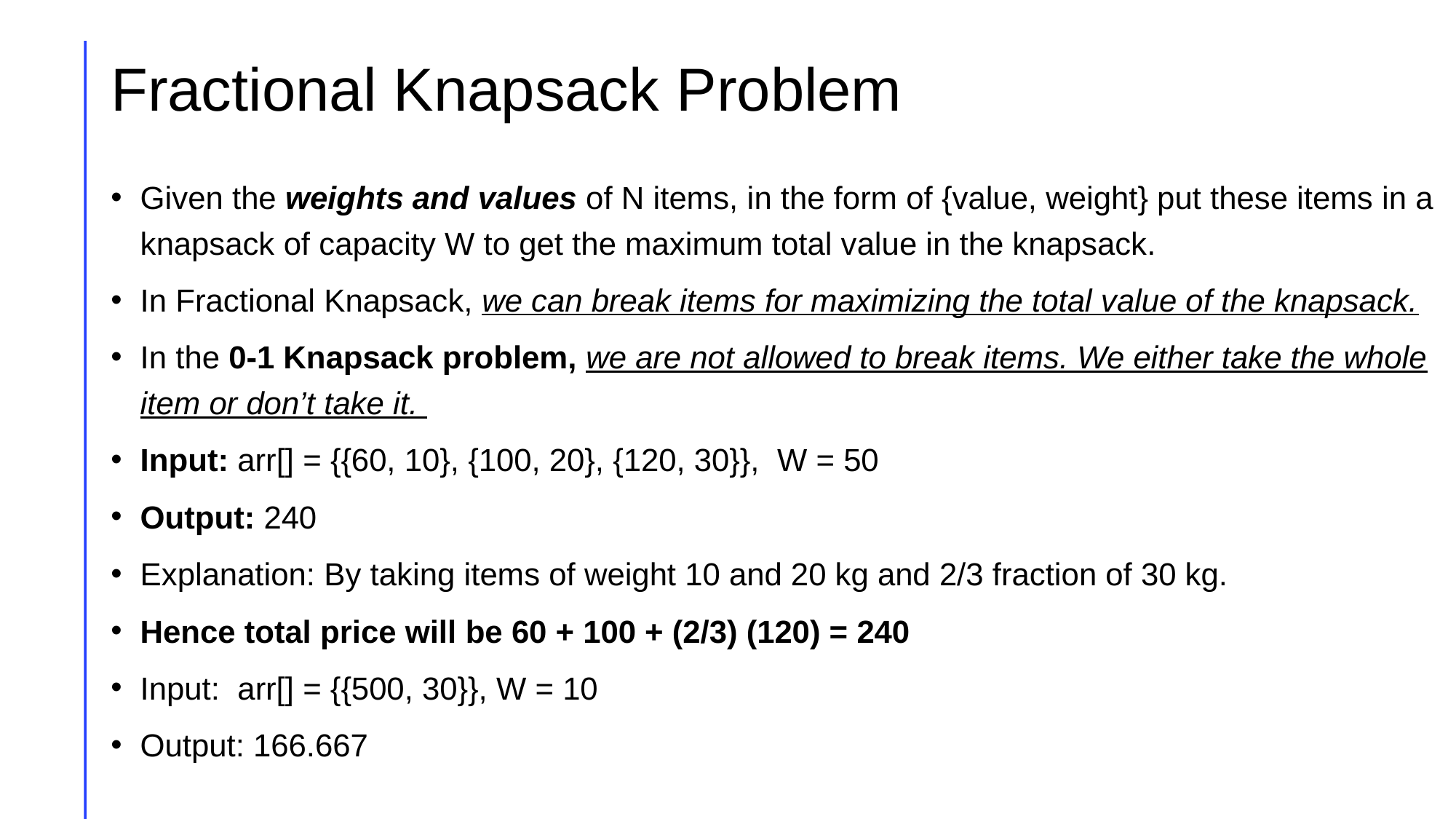

# Fractional Knapsack Problem
Given the weights and values of N items, in the form of {value, weight} put these items in a knapsack of capacity W to get the maximum total value in the knapsack.
In Fractional Knapsack, we can break items for maximizing the total value of the knapsack.
In the 0-1 Knapsack problem, we are not allowed to break items. We either take the whole item or don’t take it.
Input: arr[] = {{60, 10}, {100, 20}, {120, 30}},  W = 50
Output: 240
Explanation: By taking items of weight 10 and 20 kg and 2/3 fraction of 30 kg.
Hence total price will be 60 + 100 + (2/3) (120) = 240
Input:  arr[] = {{500, 30}}, W = 10
Output: 166.667